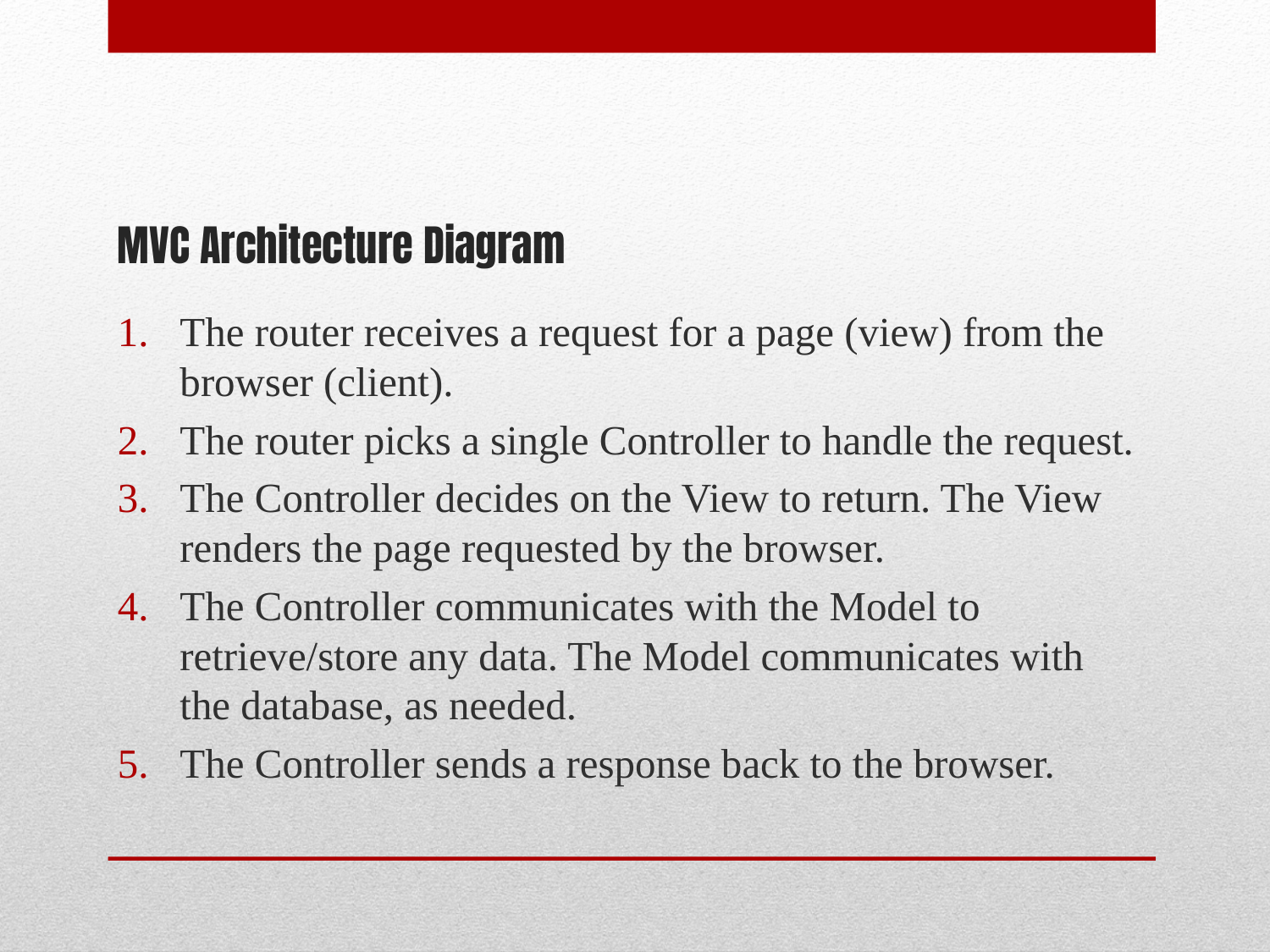

# MVC Architecture Diagram
The router receives a request for a page (view) from the browser (client).
The router picks a single Controller to handle the request.
The Controller decides on the View to return. The View renders the page requested by the browser.
The Controller communicates with the Model to retrieve/store any data. The Model communicates with the database, as needed.
The Controller sends a response back to the browser.